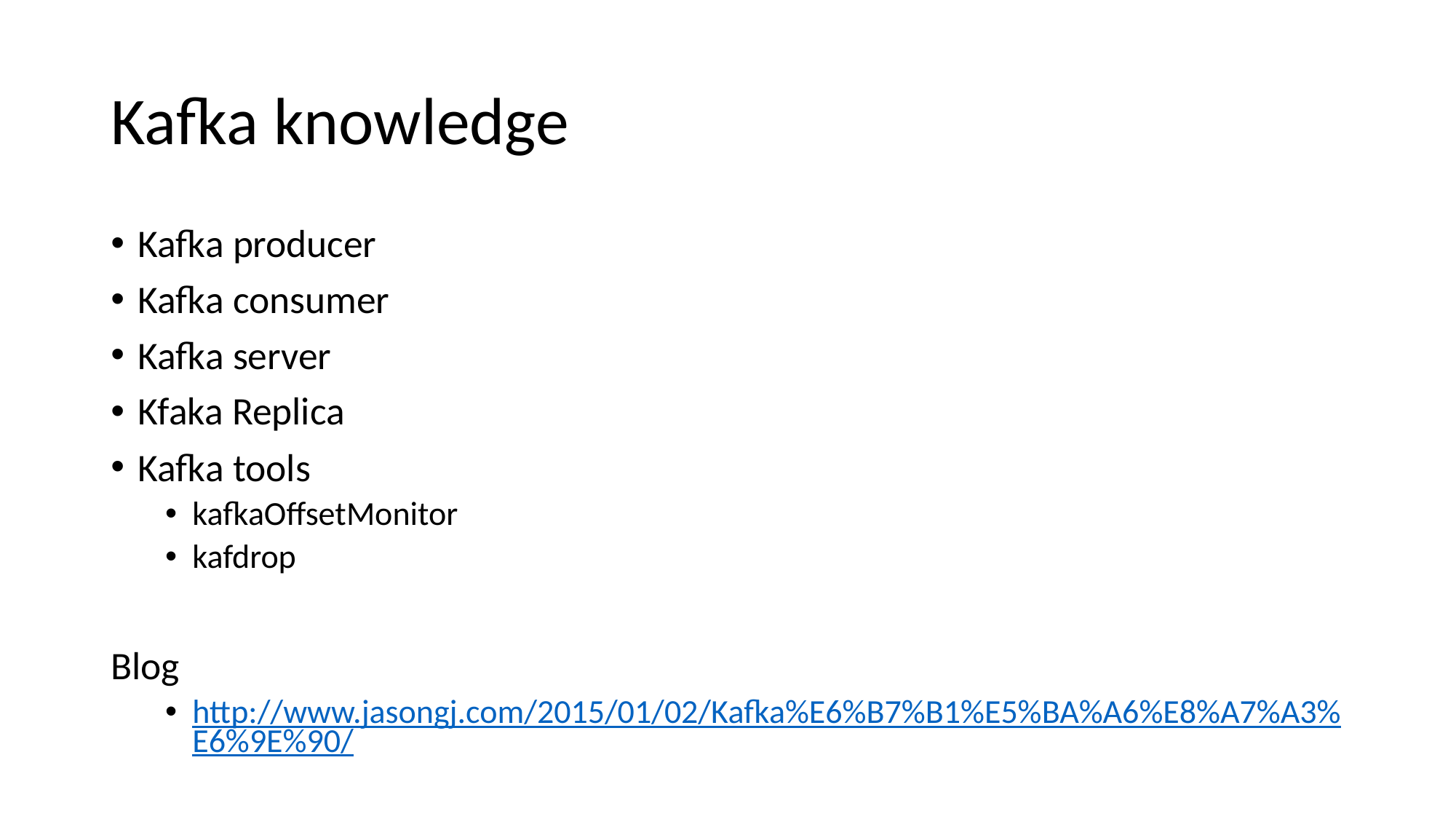

# Kafka knowledge
Kafka producer
Kafka consumer
Kafka server
Kfaka Replica
Kafka tools
kafkaOffsetMonitor
kafdrop

Blog
http://www.jasongj.com/2015/01/02/Kafka%E6%B7%B1%E5%BA%A6%E8%A7%A3%E6%9E%90/